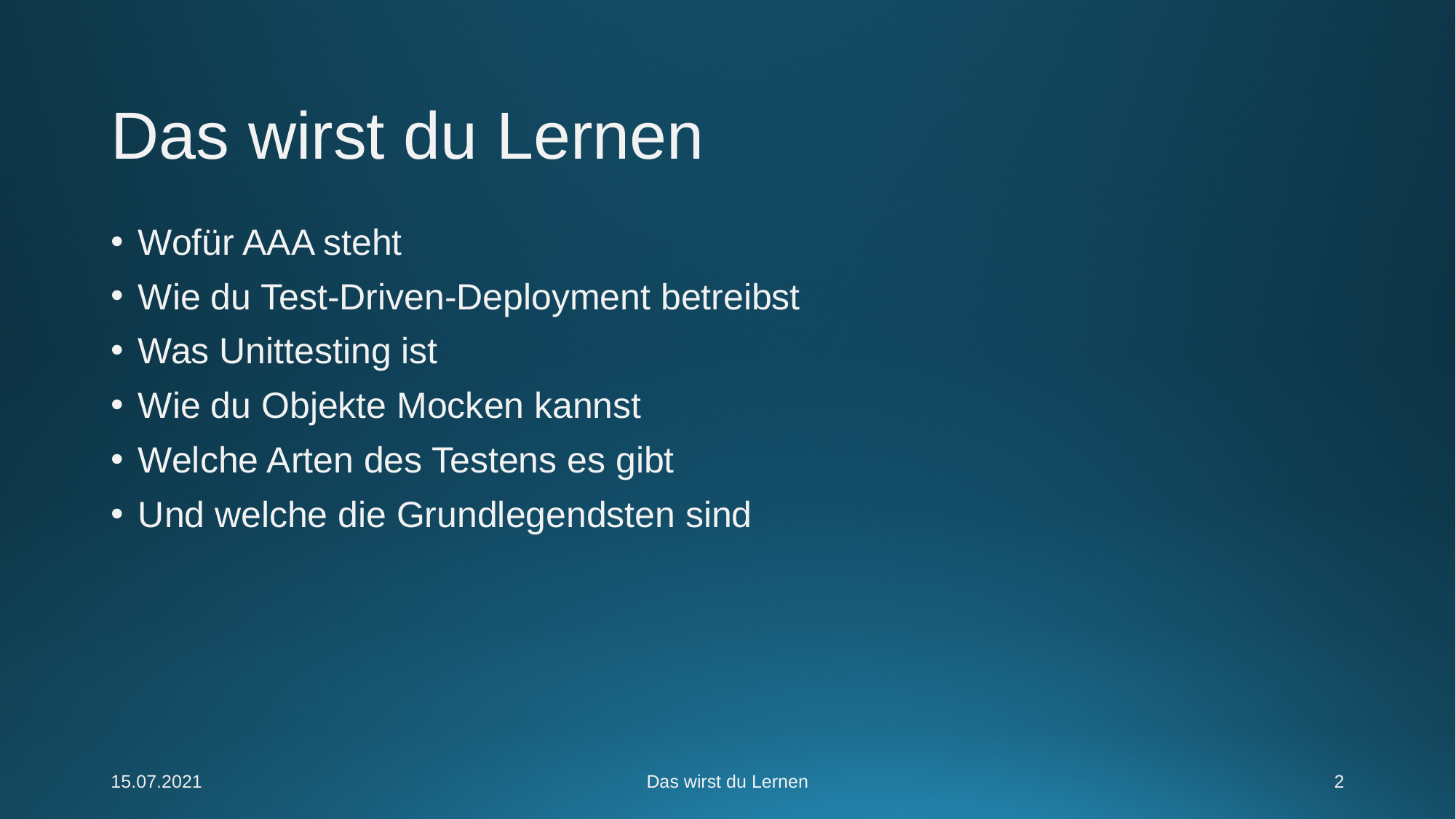

# Das wirst du Lernen
Wofür AAA steht
Wie du Test-Driven-Deployment betreibst
Was Unittesting ist
Wie du Objekte Mocken kannst
Welche Arten des Testens es gibt
Und welche die Grundlegendsten sind

15.07.2021
Das wirst du Lernen
2